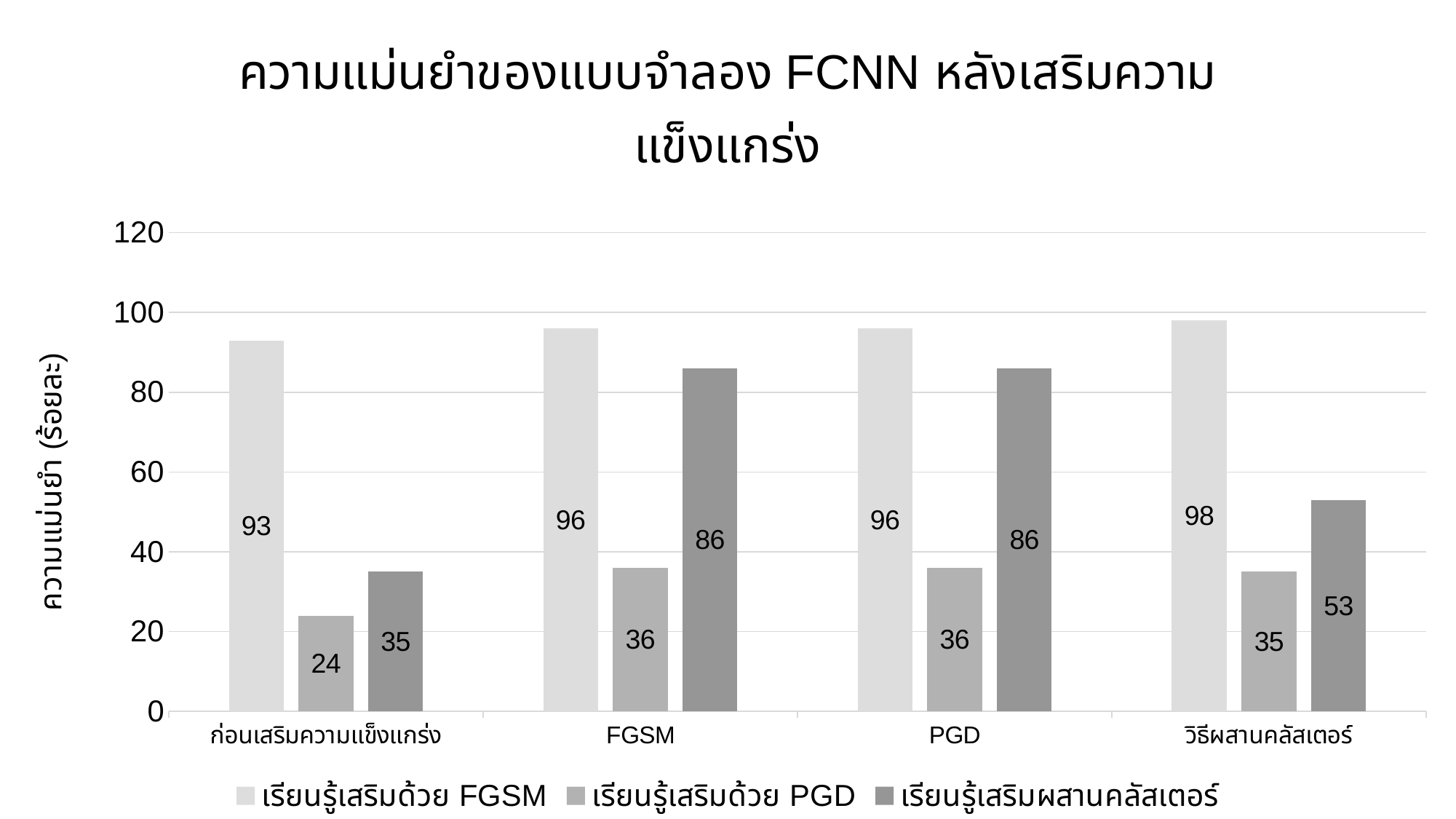

### Chart: ความแม่นยำของแบบจำลอง FCNN หลังเสริมความแข็งแกร่ง

| Category | เรียนรู้เสริมด้วย FGSM | เรียนรู้เสริมด้วย PGD | เรียนรู้เสริมผสานคลัสเตอร์ |
|---|---|---|---|
| ก่อนเสริมความแข็งแกร่ง | 93.0 | 24.0 | 35.0 |
| FGSM | 96.0 | 36.0 | 86.0 |
| PGD | 96.0 | 36.0 | 86.0 |
| วิธีผสานคลัสเตอร์ | 98.0 | 35.0 | 53.0 |